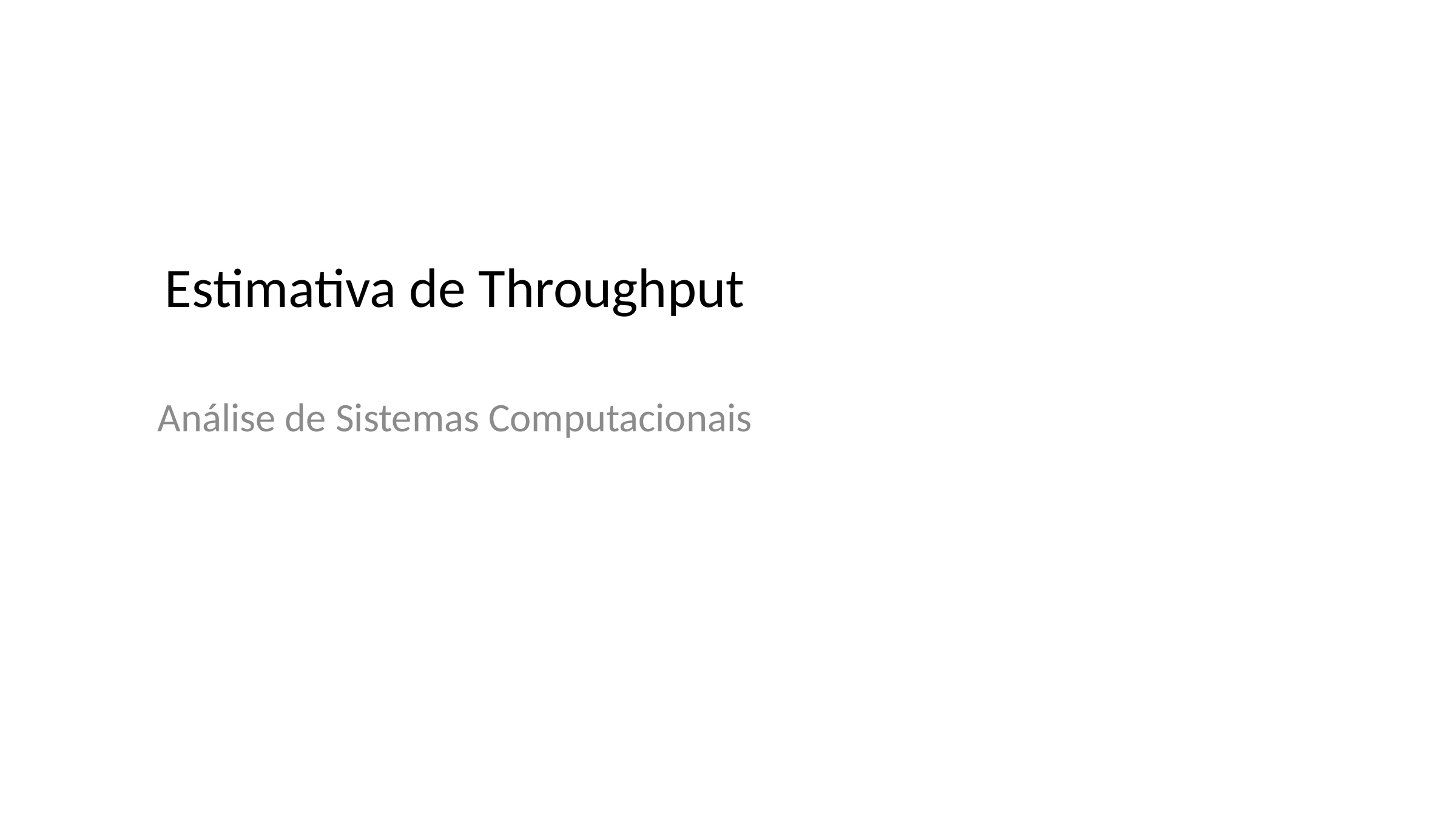

# Estimativa de Throughput
Análise de Sistemas Computacionais